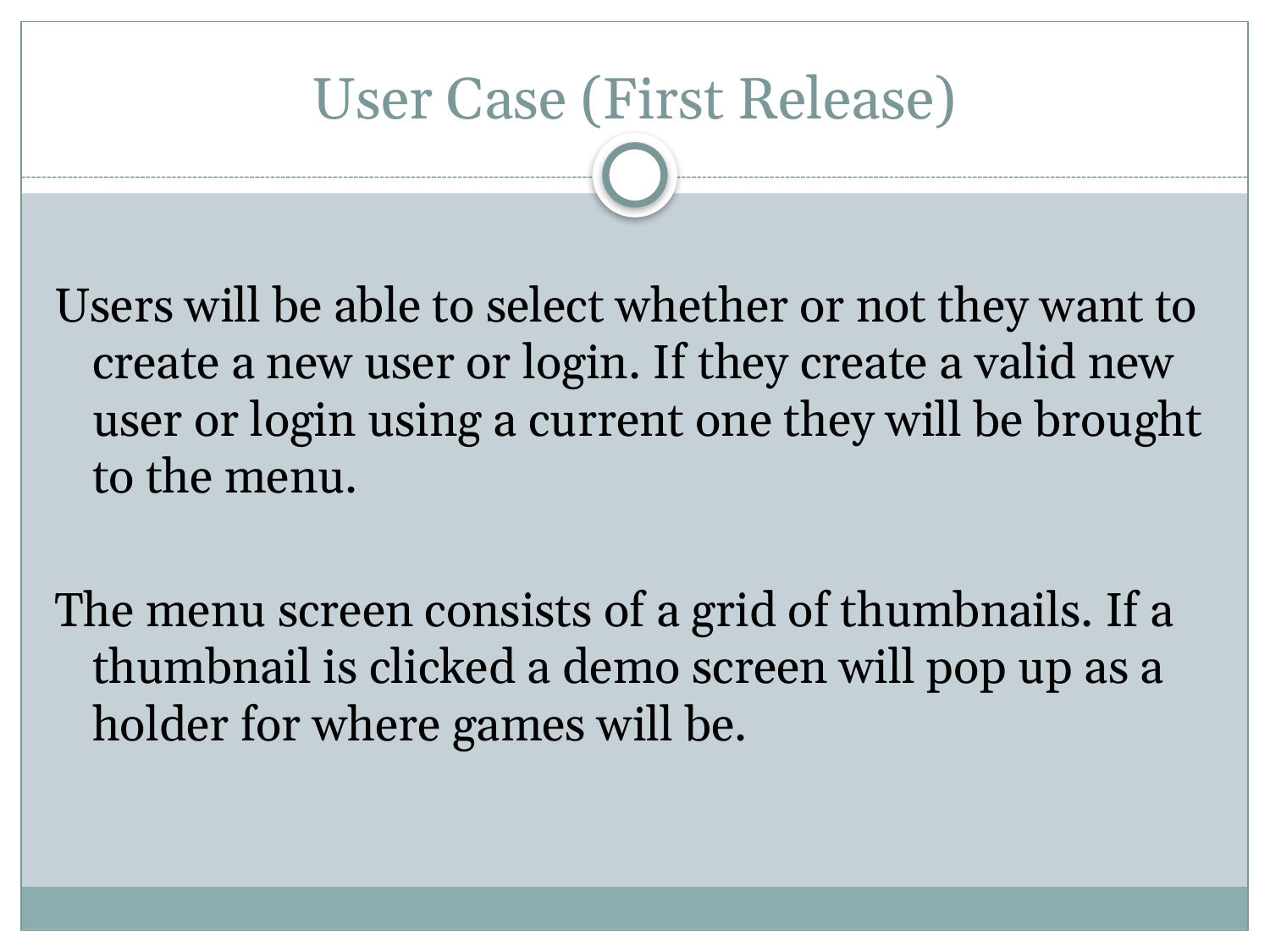

# User Case (First Release)

Users will be able to select whether or not they want to create a new user or login. If they create a valid new user or login using a current one they will be brought to the menu.

The menu screen consists of a grid of thumbnails. If a thumbnail is clicked a demo screen will pop up as a holder for where games will be.